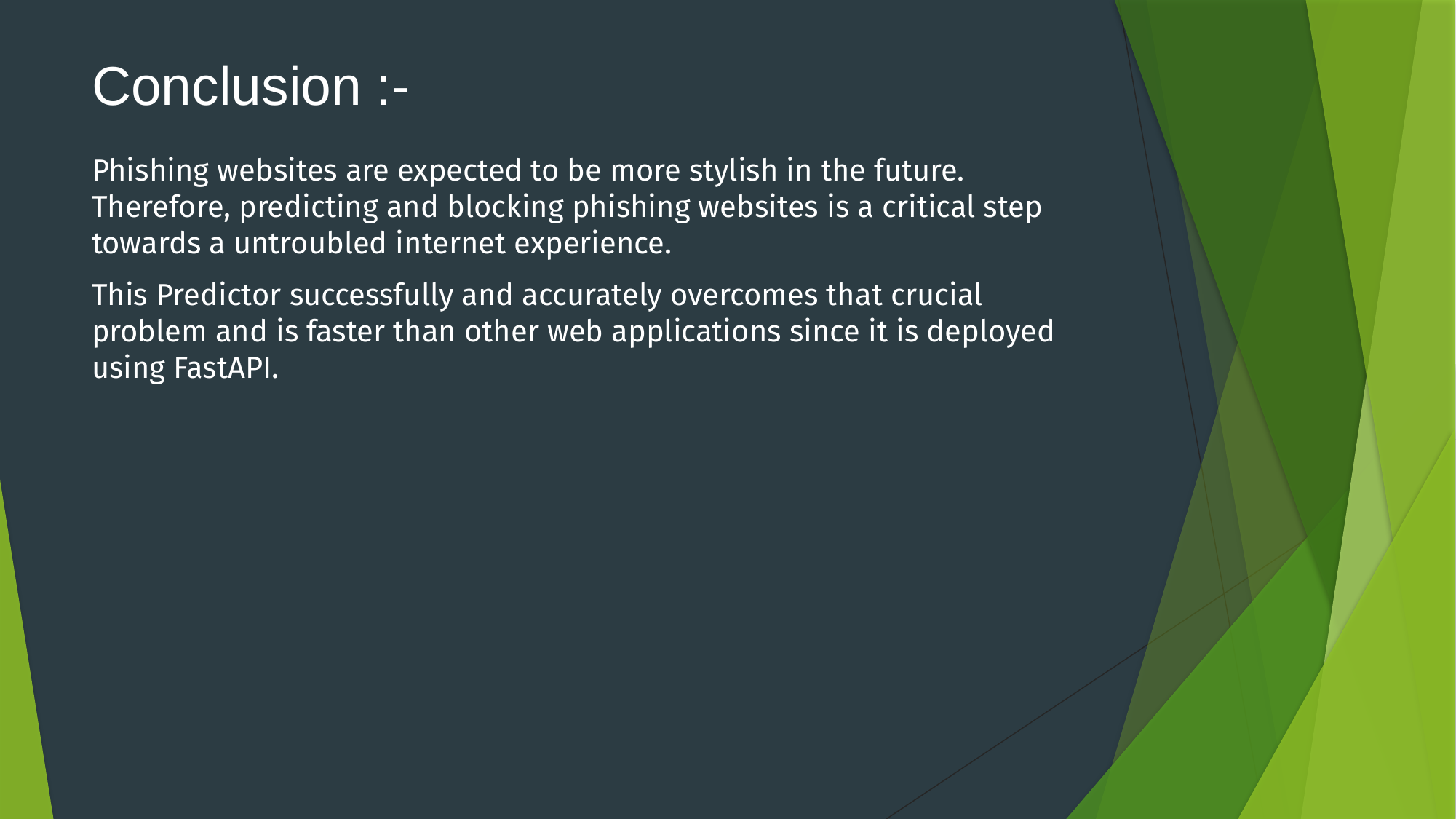

# Conclusion :-
Phishing websites are expected to be more stylish in the future. Therefore, predicting and blocking phishing websites is a critical step towards a untroubled internet experience.
This Predictor successfully and accurately overcomes that crucial problem and is faster than other web applications since it is deployed using FastAPI.